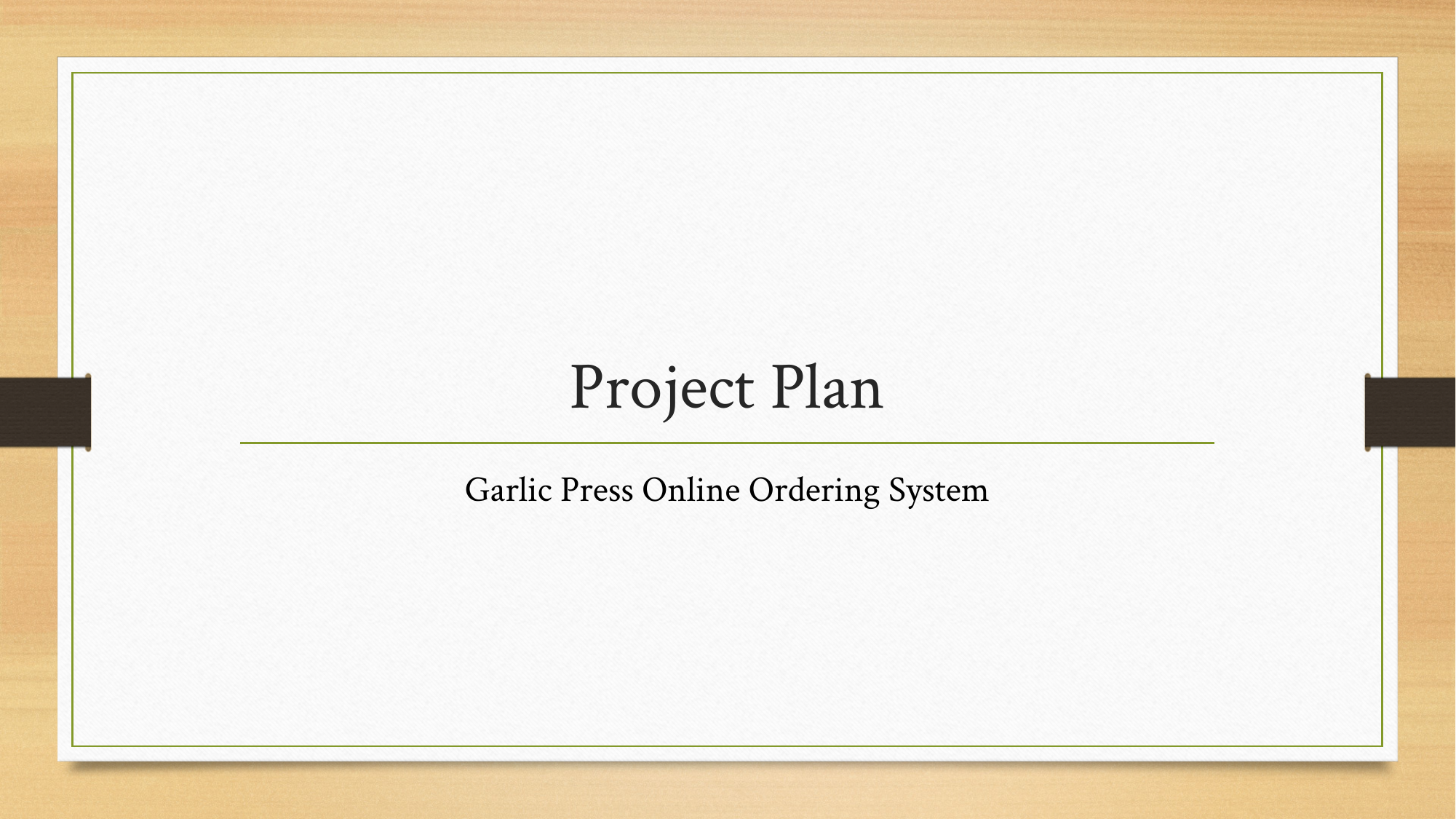

# Project Plan
Garlic Press Online Ordering System